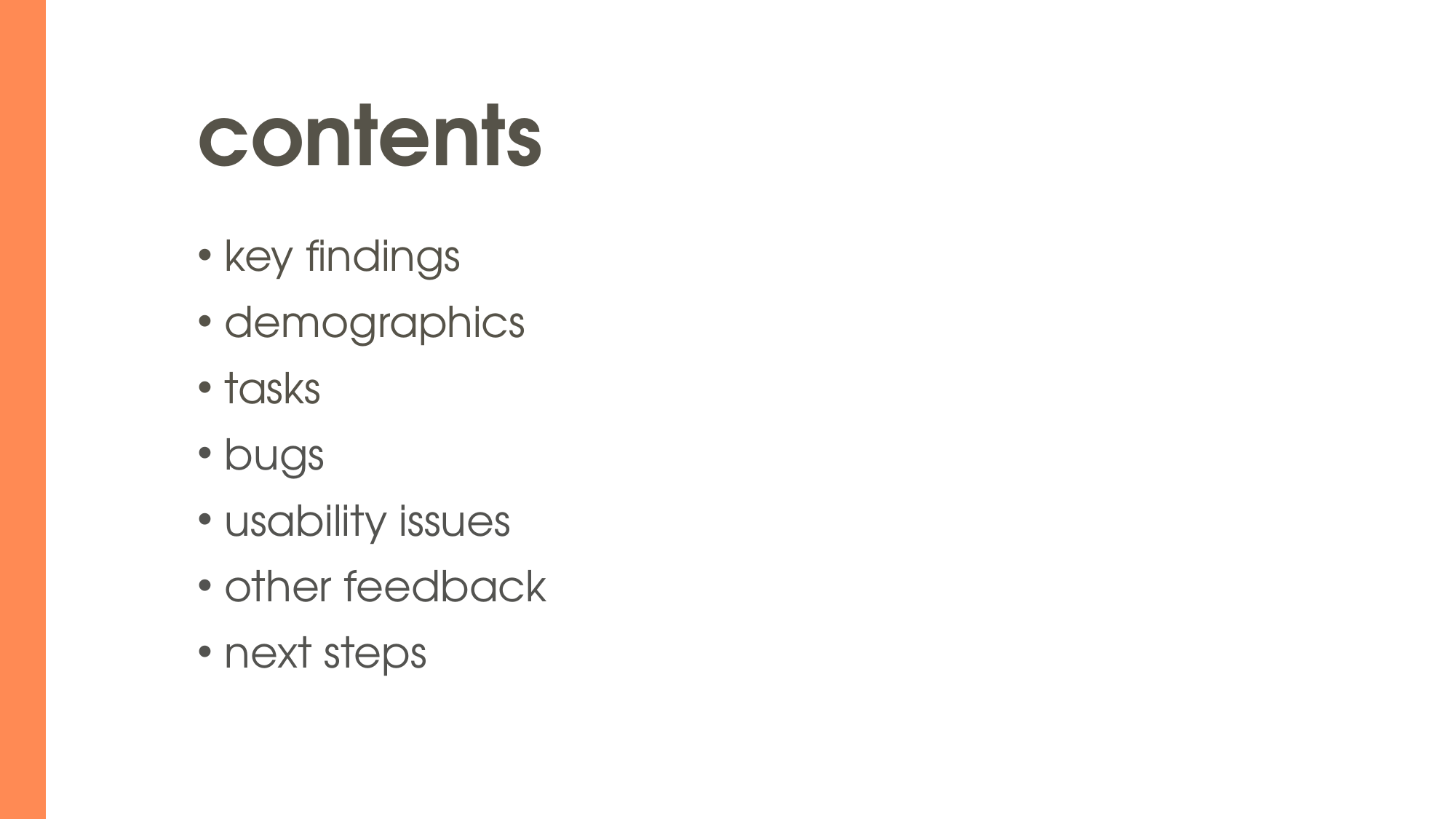

# contents
key findings
demographics
tasks
bugs
usability issues
other feedback
next steps